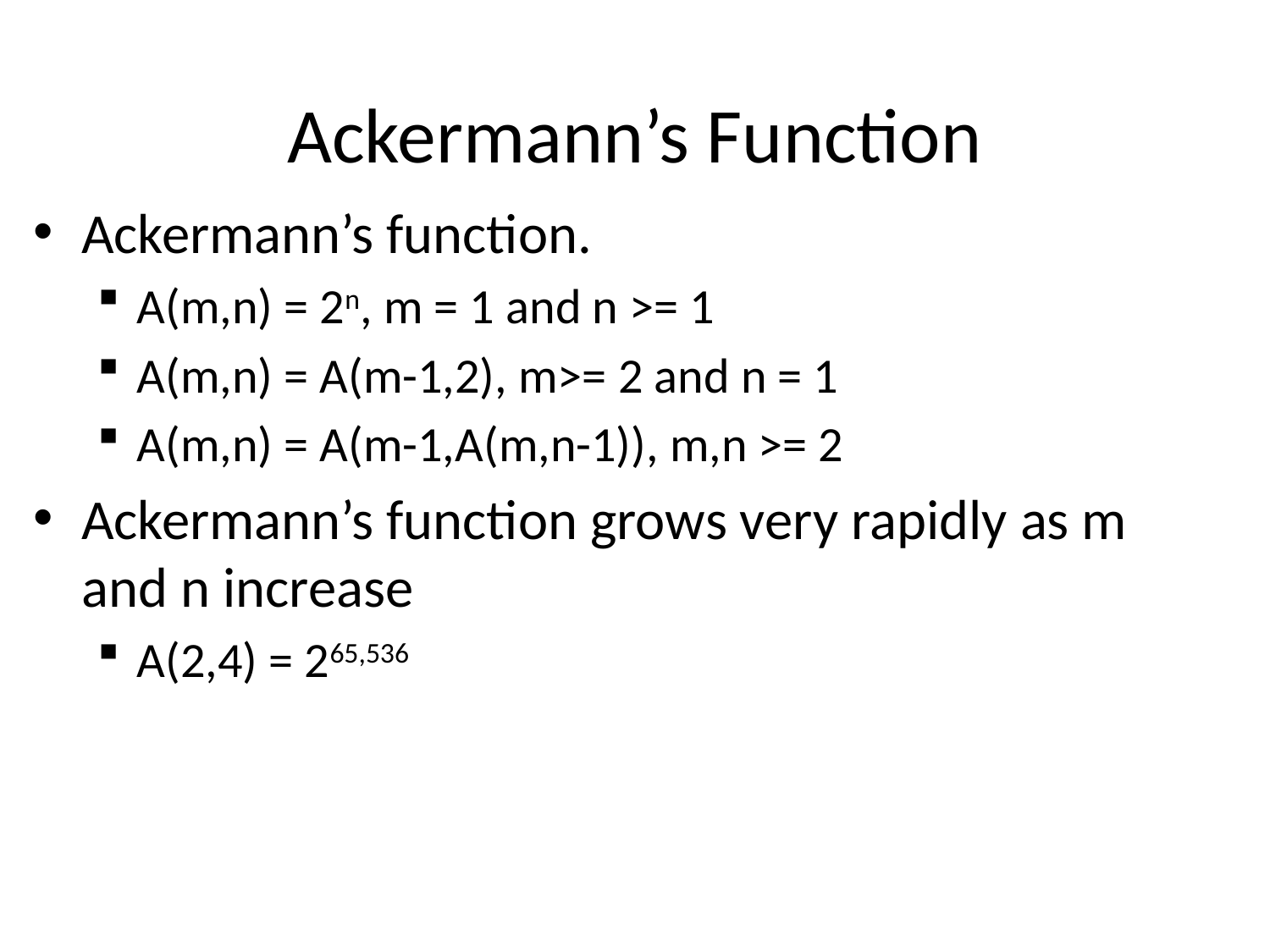

# Ackermann’s Function
Ackermann’s function.
A(m,n) = 2n, m = 1 and n >= 1
A(m,n) = A(m-1,2), m>= 2 and n = 1
A(m,n) = A(m-1,A(m,n-1)), m,n >= 2
Ackermann’s function grows very rapidly as m and n increase
A(2,4) = 265,536